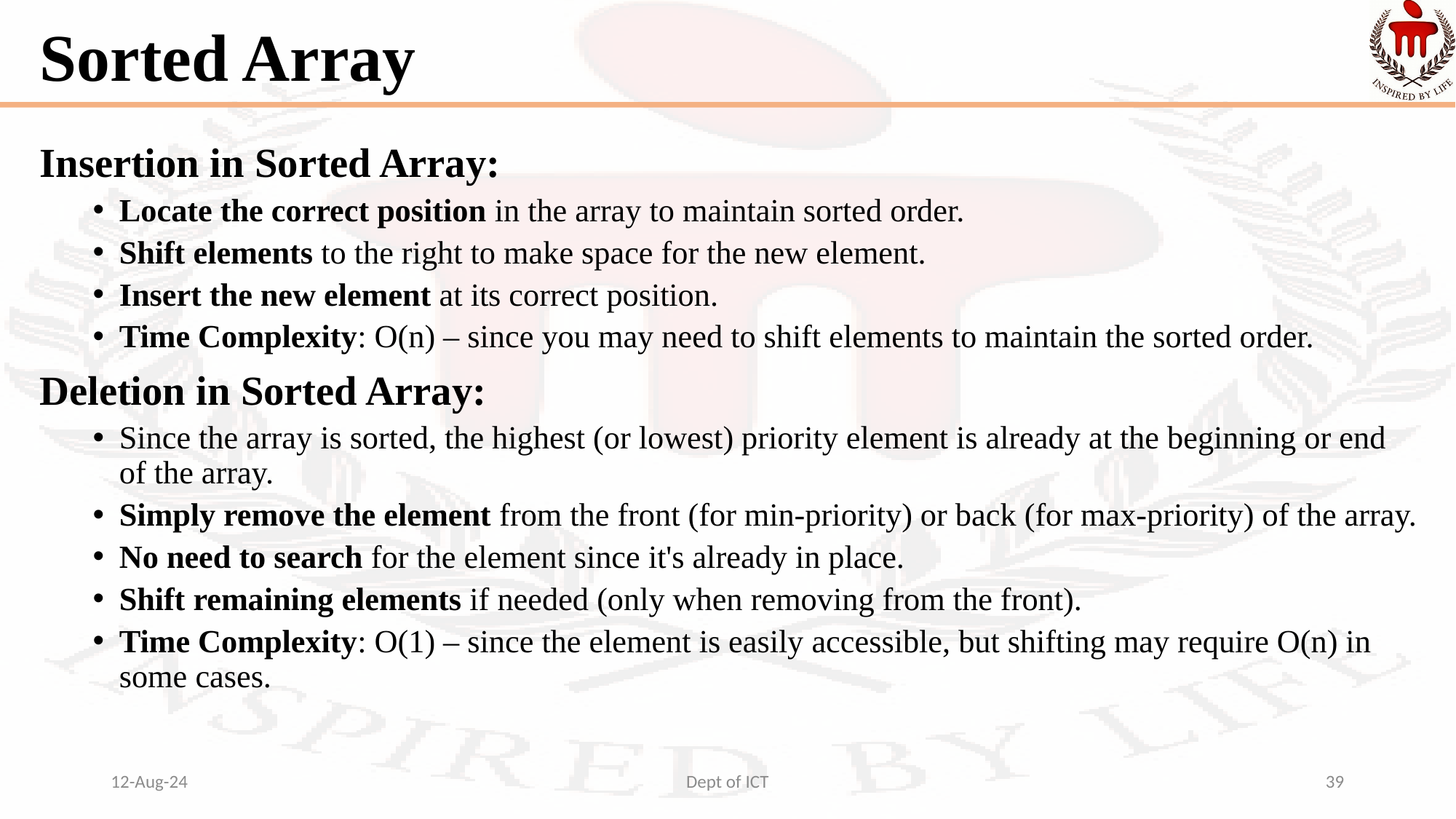

# Sorted Array
Insertion in Sorted Array:
Locate the correct position in the array to maintain sorted order.
Shift elements to the right to make space for the new element.
Insert the new element at its correct position.
Time Complexity: O(n) – since you may need to shift elements to maintain the sorted order.
Deletion in Sorted Array:
Since the array is sorted, the highest (or lowest) priority element is already at the beginning or end of the array.
Simply remove the element from the front (for min-priority) or back (for max-priority) of the array.
No need to search for the element since it's already in place.
Shift remaining elements if needed (only when removing from the front).
Time Complexity: O(1) – since the element is easily accessible, but shifting may require O(n) in some cases.

12-Aug-24
Dept of ICT
39